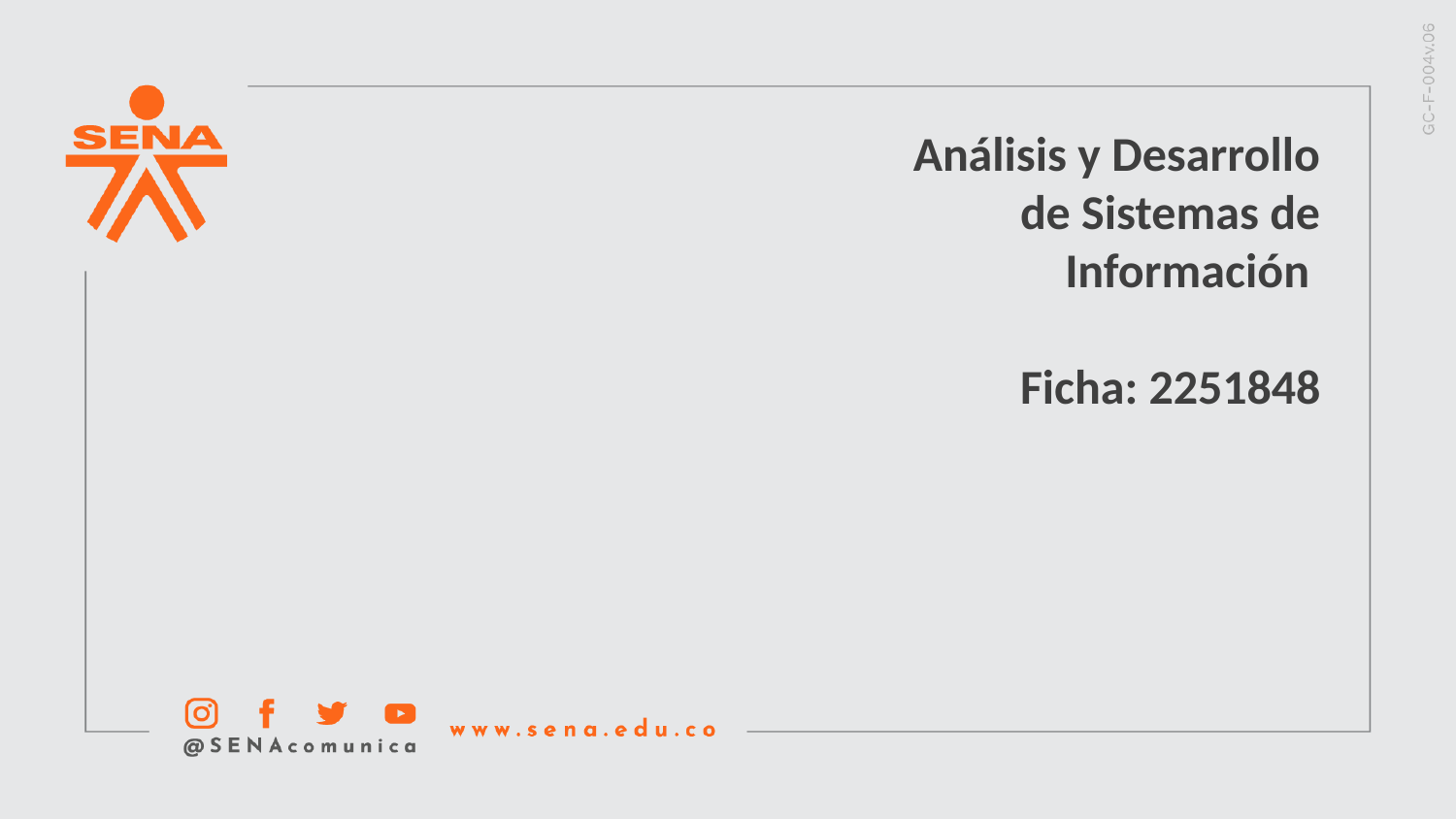

Análisis y Desarrollo de Sistemas de Información

 Ficha: 2251848